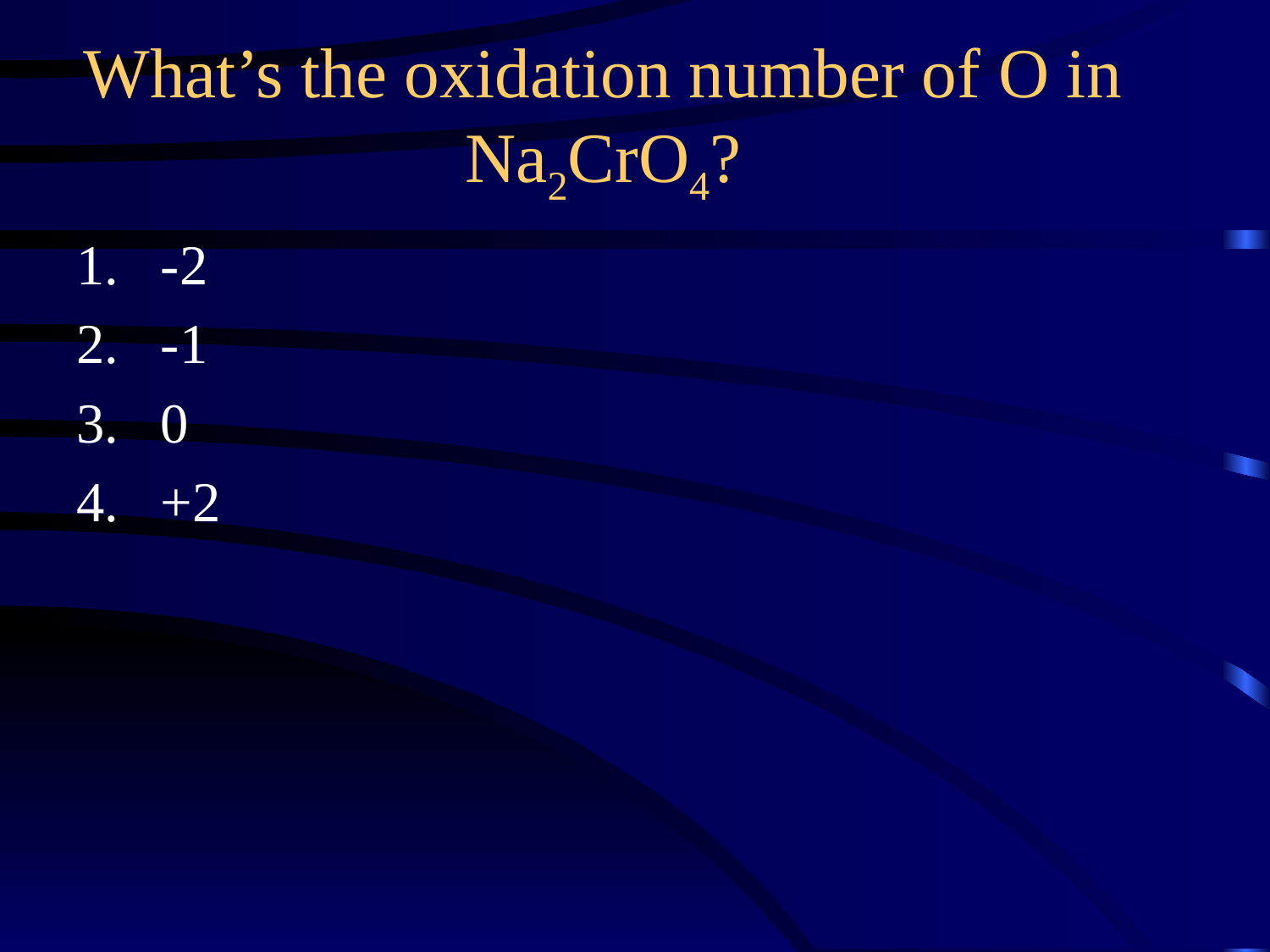

What’s the oxidation number of O in Na2CrO4?
-2
-1
0
+2